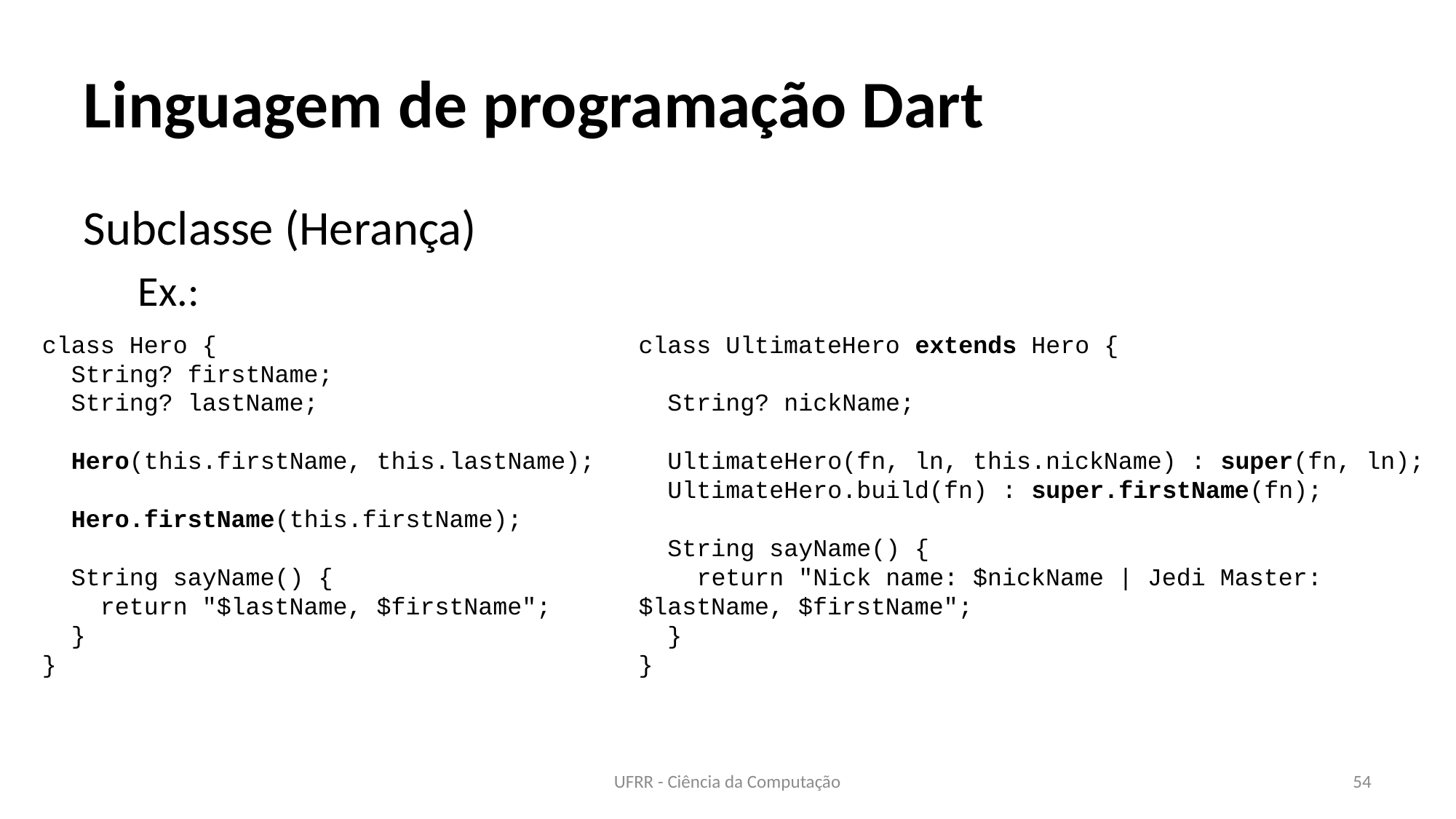

# Linguagem de programação Dart
Subclasse (Herança)
Ex.:

class Hero {
  String? firstName;
  String? lastName;

  Hero(this.firstName, this.lastName);

  Hero.firstName(this.firstName);

  String sayName() {
    return "$lastName, $firstName";
  }
}
class UltimateHero extends Hero {

  String? nickName;

  UltimateHero(fn, ln, this.nickName) : super(fn, ln);
  UltimateHero.build(fn) : super.firstName(fn);

  String sayName() {
    return "Nick name: $nickName | Jedi Master: $lastName, $firstName";
  }
}
UFRR - Ciência da Computação
54